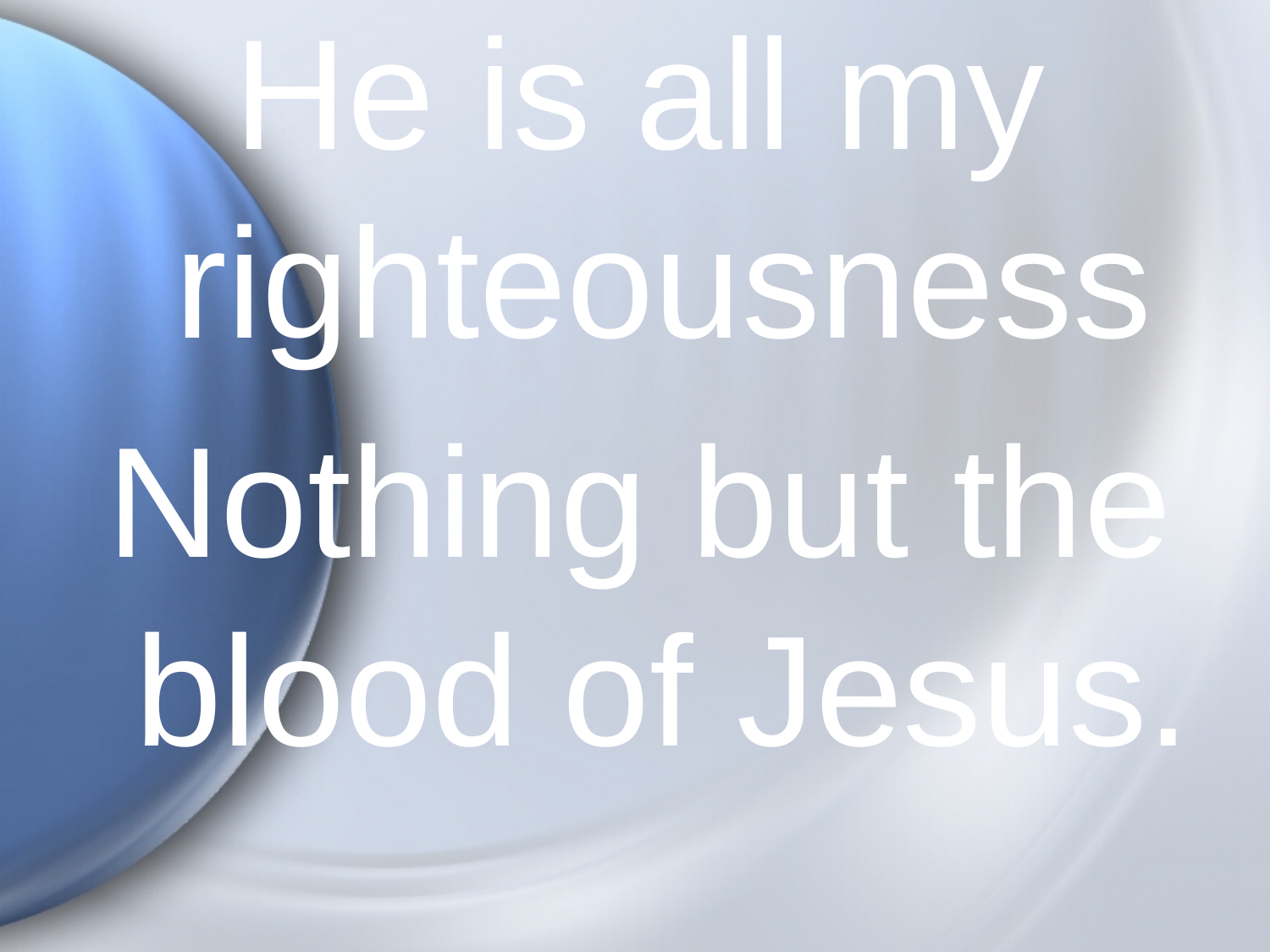

He is all my righteousness
Nothing but the blood of Jesus.